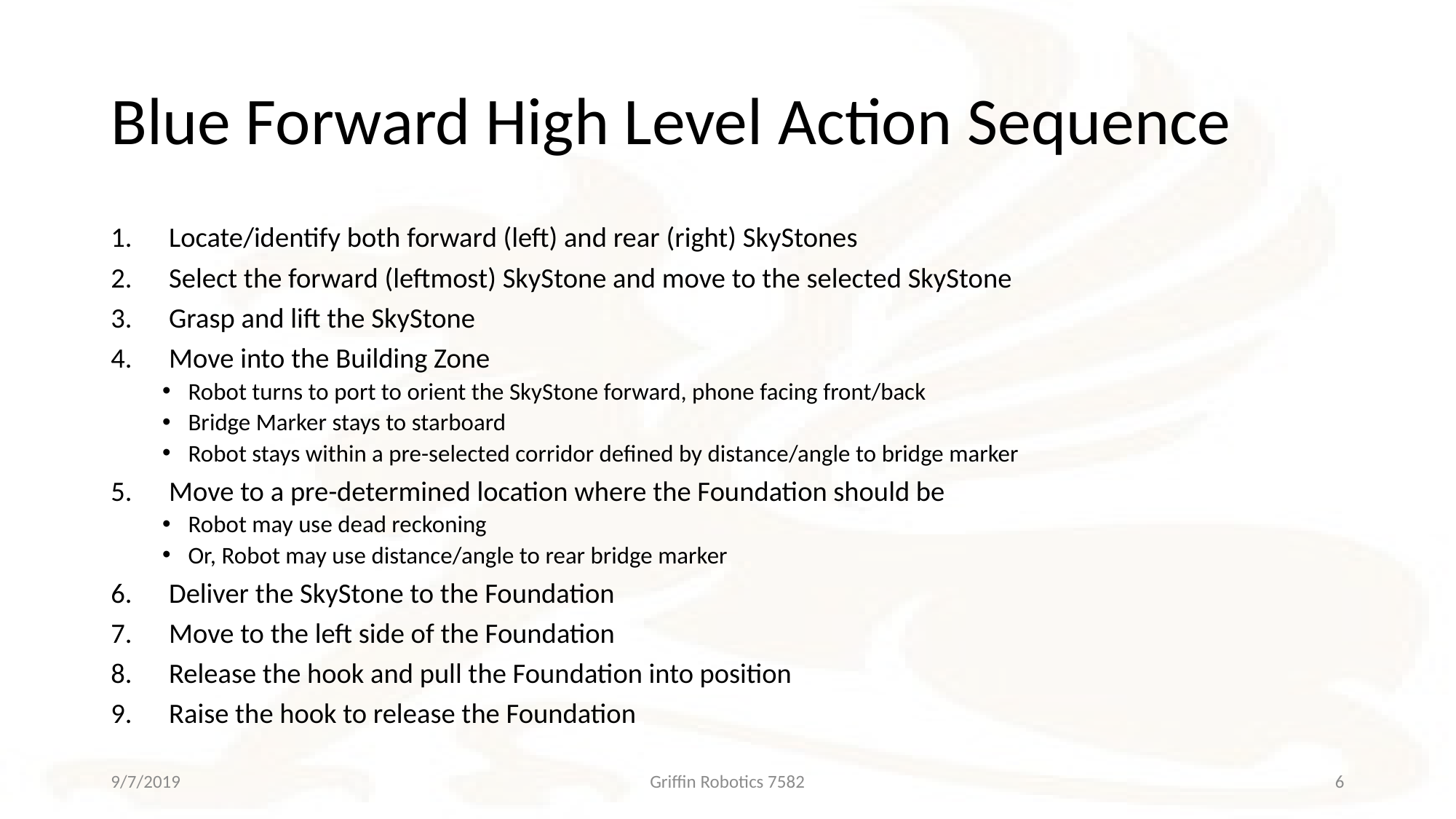

# Blue Forward High Level Action Sequence
Locate/identify both forward (left) and rear (right) SkyStones
Select the forward (leftmost) SkyStone and move to the selected SkyStone
Grasp and lift the SkyStone
Move into the Building Zone
Robot turns to port to orient the SkyStone forward, phone facing front/back
Bridge Marker stays to starboard
Robot stays within a pre-selected corridor defined by distance/angle to bridge marker
Move to a pre-determined location where the Foundation should be
Robot may use dead reckoning
Or, Robot may use distance/angle to rear bridge marker
Deliver the SkyStone to the Foundation
Move to the left side of the Foundation
Release the hook and pull the Foundation into position
Raise the hook to release the Foundation
9/7/2019
Griffin Robotics 7582
6